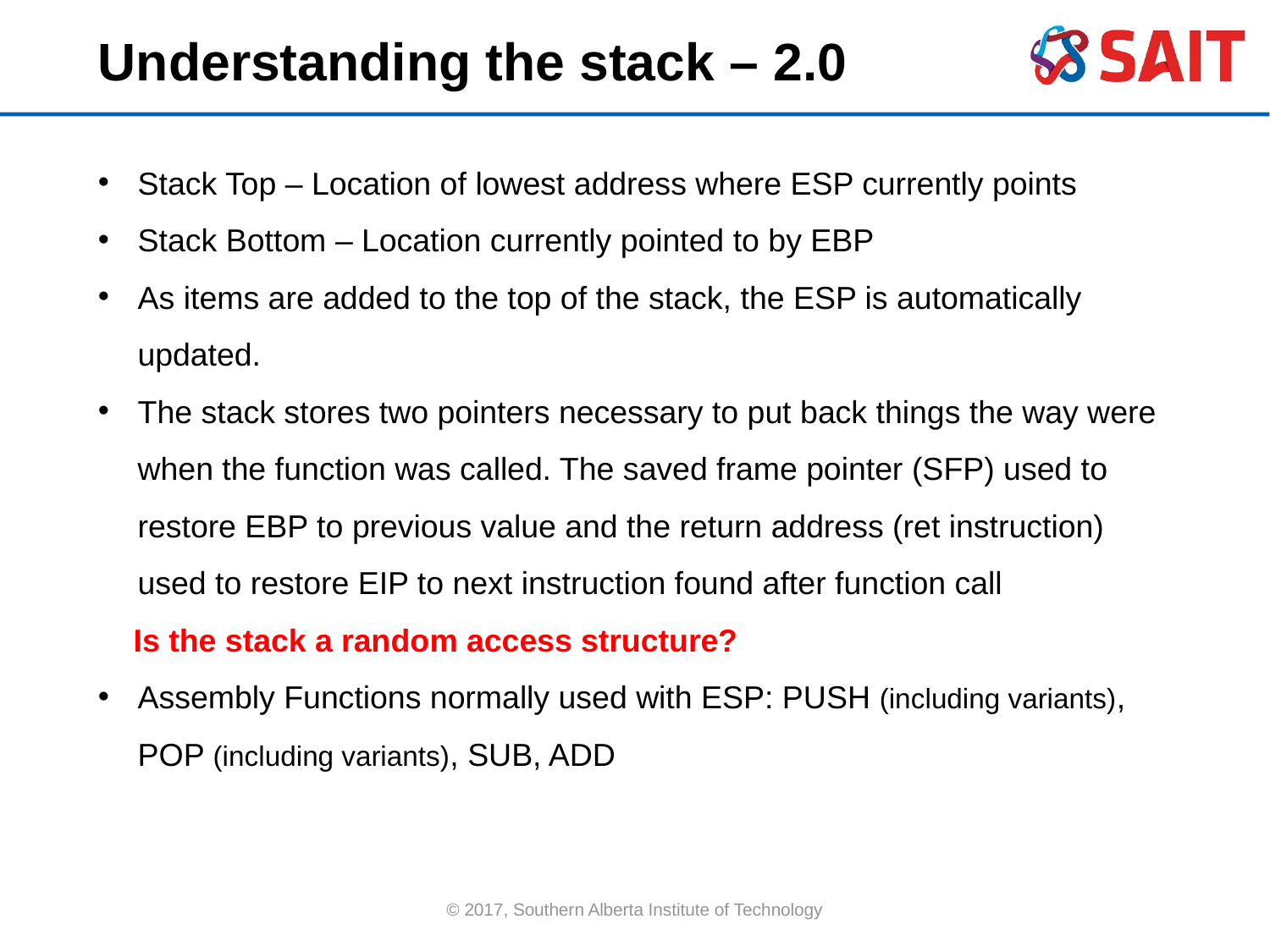

Understanding the stack – 2.0
Stack Top – Location of lowest address where ESP currently points
Stack Bottom – Location currently pointed to by EBP
As items are added to the top of the stack, the ESP is automatically updated.
The stack stores two pointers necessary to put back things the way were when the function was called. The saved frame pointer (SFP) used to restore EBP to previous value and the return address (ret instruction) used to restore EIP to next instruction found after function call
    Is the stack a random access structure?
Assembly Functions normally used with ESP: PUSH (including variants),   POP (including variants), SUB, ADD